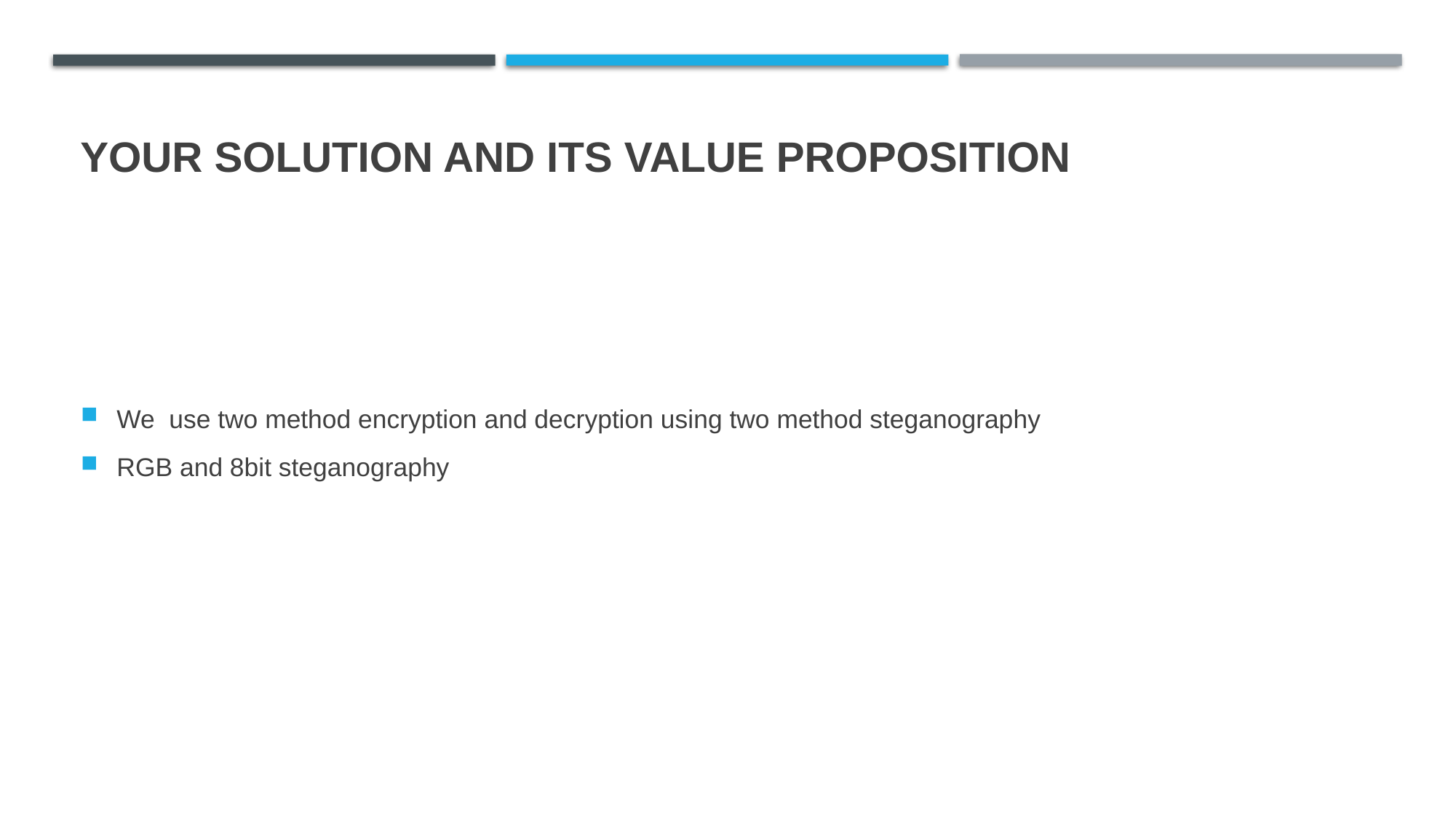

# YOUR SOLUTION AND ITS VALUE PROPOSITION
We  use two method encryption and decryption using two method steganography
RGB and 8bit steganography